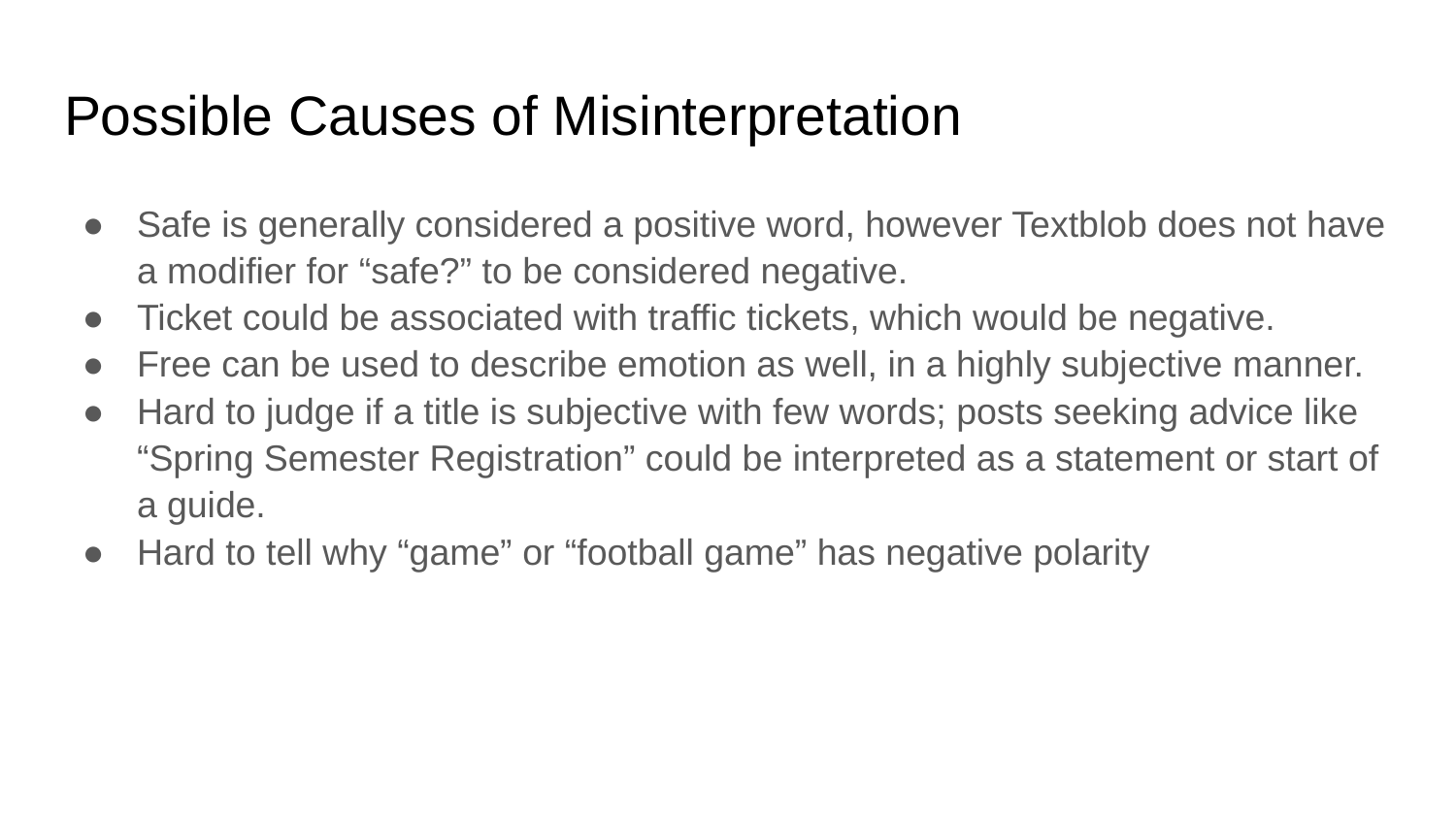

# Possible Causes of Misinterpretation
Safe is generally considered a positive word, however Textblob does not have a modifier for “safe?” to be considered negative.
Ticket could be associated with traffic tickets, which would be negative.
Free can be used to describe emotion as well, in a highly subjective manner.
Hard to judge if a title is subjective with few words; posts seeking advice like “Spring Semester Registration” could be interpreted as a statement or start of a guide.
Hard to tell why “game” or “football game” has negative polarity